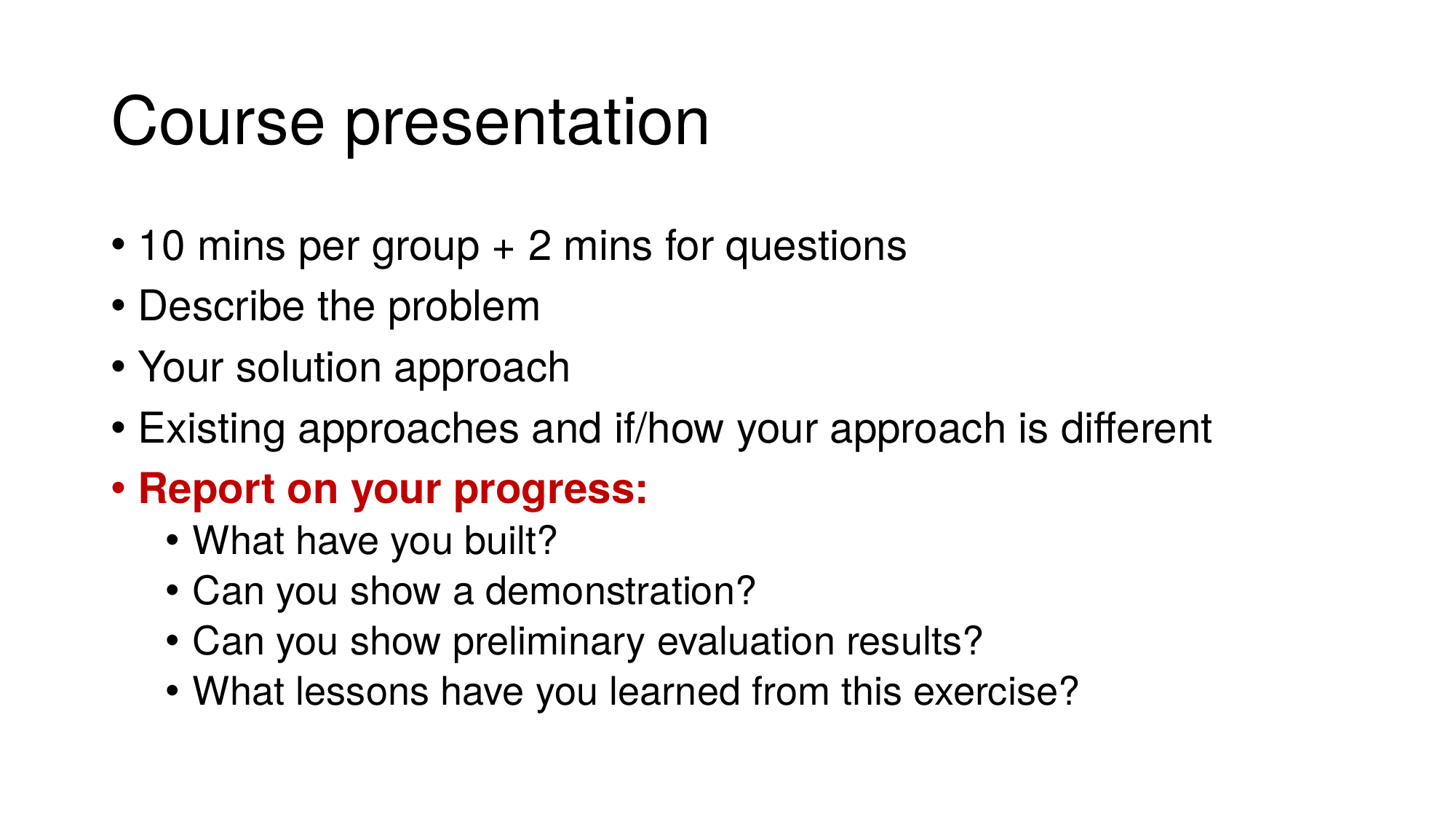

# Course presentation
10 mins per group + 2 mins for questions
Describe the problem
Your solution approach
Existing approaches and if/how your approach is different
Report on your progress:
What have you built?
Can you show a demonstration?
Can you show preliminary evaluation results?
What lessons have you learned from this exercise?